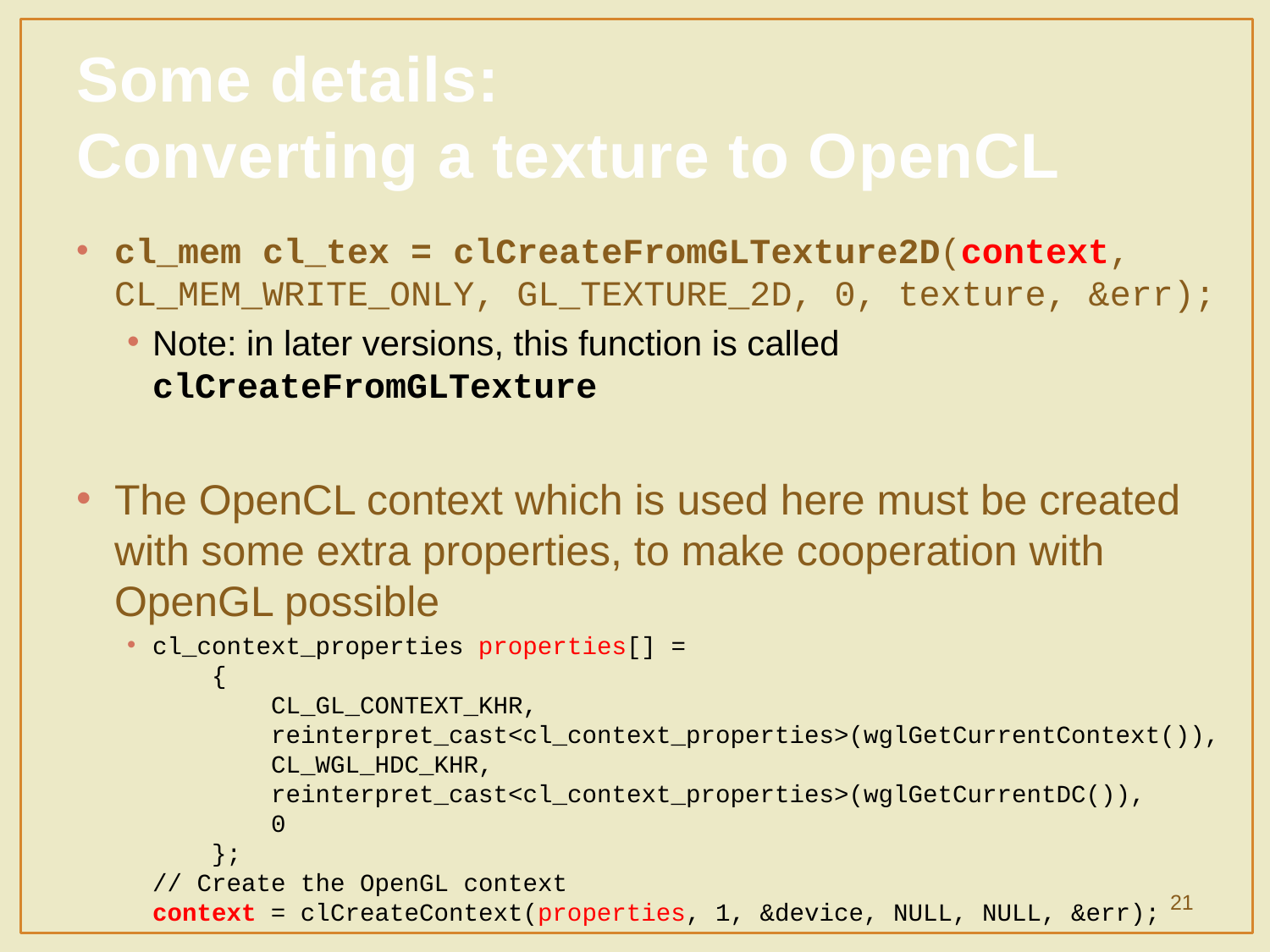

# Some details: Converting a texture to OpenCL
cl_mem cl_tex = clCreateFromGLTexture2D(context, CL_MEM_WRITE_ONLY, GL_TEXTURE_2D, 0, texture, &err);
Note: in later versions, this function is called clCreateFromGLTexture

The OpenCL context which is used here must be created with some extra properties, to make cooperation with OpenGL possible
cl_context_properties properties[] =
    {
        CL_GL_CONTEXT_KHR,
        reinterpret_cast<cl_context_properties>(wglGetCurrentContext()),
        CL_WGL_HDC_KHR,
        reinterpret_cast<cl_context_properties>(wglGetCurrentDC()),
        0
    };
// Create the OpenGL context
context = clCreateContext(properties, 1, &device, NULL, NULL, &err);
21